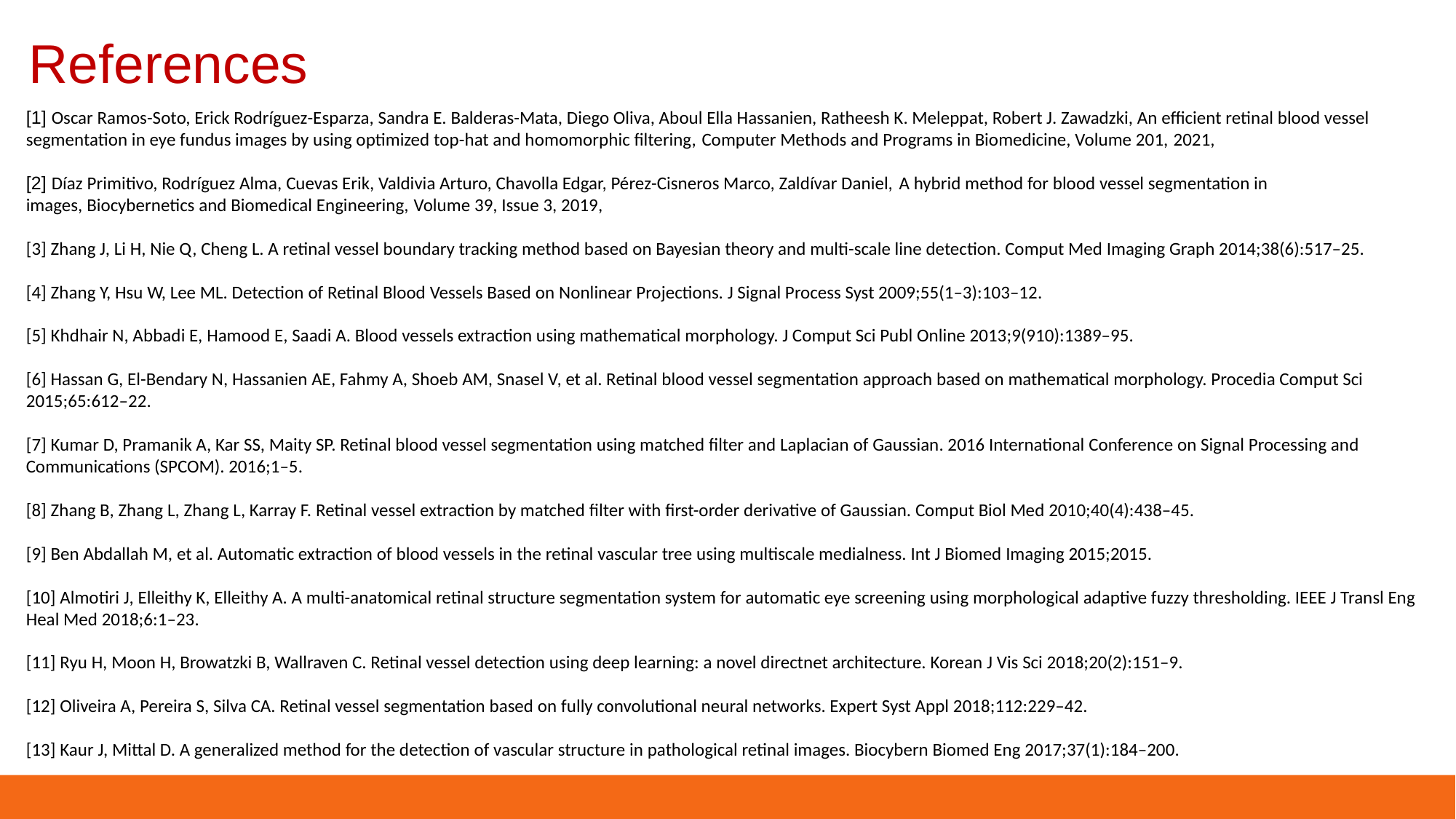

References
[1] Oscar Ramos-Soto, Erick Rodríguez-Esparza, Sandra E. Balderas-Mata, Diego Oliva, Aboul Ella Hassanien, Ratheesh K. Meleppat, Robert J. Zawadzki, An efficient retinal blood vessel segmentation in eye fundus images by using optimized top-hat and homomorphic filtering, Computer Methods and Programs in Biomedicine, Volume 201, 2021,

[2] Díaz Primitivo, Rodríguez Alma, Cuevas Erik, Valdivia Arturo, Chavolla Edgar, Pérez-Cisneros Marco, Zaldívar Daniel, A hybrid method for blood vessel segmentation in images, Biocybernetics and Biomedical Engineering, Volume 39, Issue 3, 2019,

[3] Zhang J, Li H, Nie Q, Cheng L. A retinal vessel boundary tracking method based on Bayesian theory and multi-scale line detection. Comput Med Imaging Graph 2014;38(6):517–25.

[4] Zhang Y, Hsu W, Lee ML. Detection of Retinal Blood Vessels Based on Nonlinear Projections. J Signal Process Syst 2009;55(1–3):103–12.

[5] Khdhair N, Abbadi E, Hamood E, Saadi A. Blood vessels extraction using mathematical morphology. J Comput Sci Publ Online 2013;9(910):1389–95.

[6] Hassan G, El-Bendary N, Hassanien AE, Fahmy A, Shoeb AM, Snasel V, et al. Retinal blood vessel segmentation approach based on mathematical morphology. Procedia Comput Sci 2015;65:612–22.

[7] Kumar D, Pramanik A, Kar SS, Maity SP. Retinal blood vessel segmentation using matched filter and Laplacian of Gaussian. 2016 International Conference on Signal Processing and Communications (SPCOM). 2016;1–5.

[8] Zhang B, Zhang L, Zhang L, Karray F. Retinal vessel extraction by matched filter with first-order derivative of Gaussian. Comput Biol Med 2010;40(4):438–45.

[9] Ben Abdallah M, et al. Automatic extraction of blood vessels in the retinal vascular tree using multiscale medialness. Int J Biomed Imaging 2015;2015.

[10] Almotiri J, Elleithy K, Elleithy A. A multi-anatomical retinal structure segmentation system for automatic eye screening using morphological adaptive fuzzy thresholding. IEEE J Transl Eng Heal Med 2018;6:1–23.

[11] Ryu H, Moon H, Browatzki B, Wallraven C. Retinal vessel detection using deep learning: a novel directnet architecture. Korean J Vis Sci 2018;20(2):151–9.

[12] Oliveira A, Pereira S, Silva CA. Retinal vessel segmentation based on fully convolutional neural networks. Expert Syst Appl 2018;112:229–42.

[13] Kaur J, Mittal D. A generalized method for the detection of vascular structure in pathological retinal images. Biocybern Biomed Eng 2017;37(1):184–200.